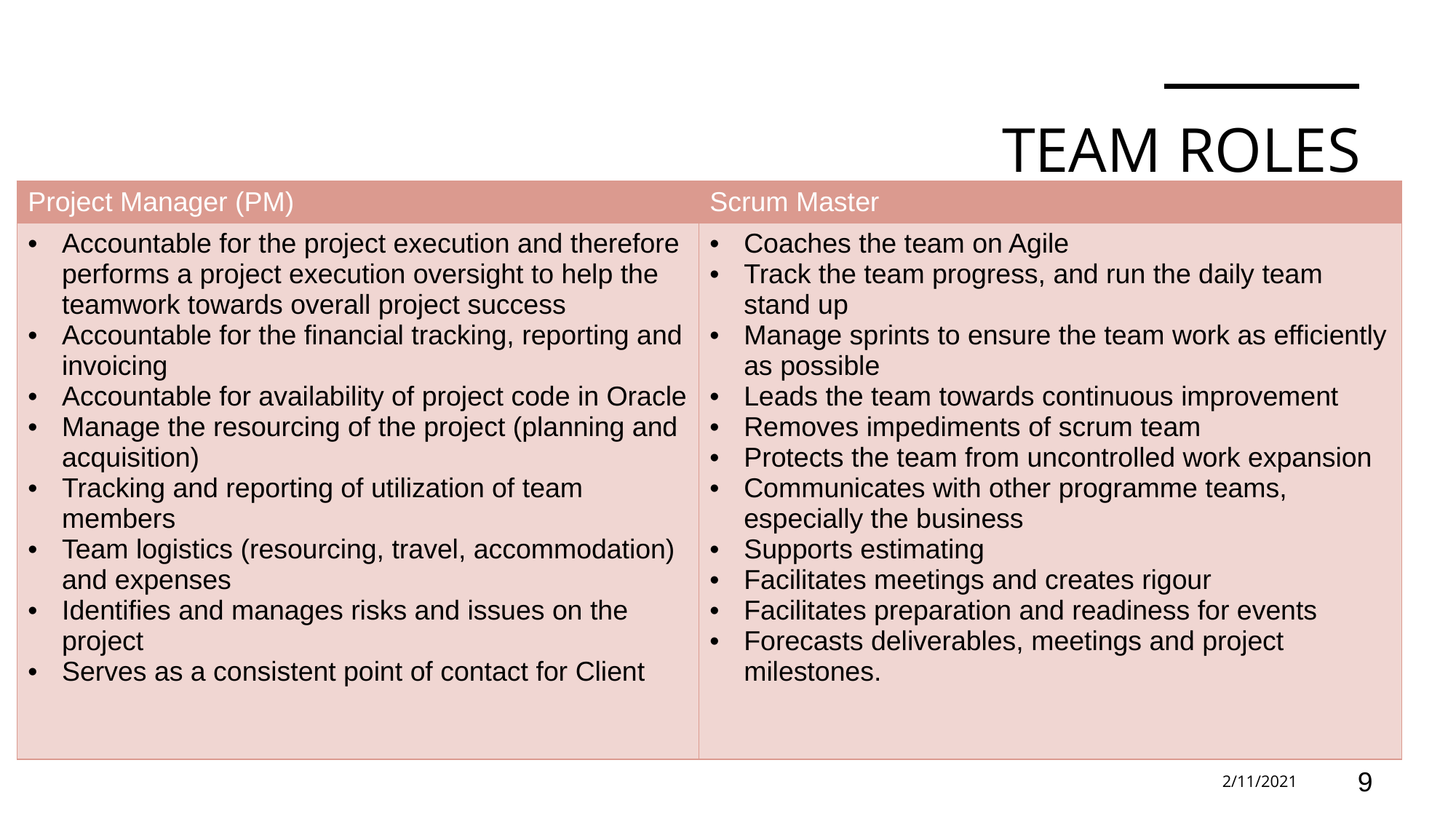

# TEAM ROLES
| Project Manager (PM) | Scrum Master |
| --- | --- |
| Accountable for the project execution and therefore performs a project execution oversight to help the teamwork towards overall project success Accountable for the financial tracking, reporting and invoicing Accountable for availability of project code in Oracle Manage the resourcing of the project (planning and acquisition) Tracking and reporting of utilization of team members Team logistics (resourcing, travel, accommodation) and expenses Identifies and manages risks and issues on the project Serves as a consistent point of contact for Client | Coaches the team on Agile Track the team progress, and run the daily team stand up Manage sprints to ensure the team work as efficiently as possible Leads the team towards continuous improvement Removes impediments of scrum team Protects the team from uncontrolled work expansion Communicates with other programme teams, especially the business Supports estimating Facilitates meetings and creates rigour Facilitates preparation and readiness for events Forecasts deliverables, meetings and project milestones. |
2/11/2021
9